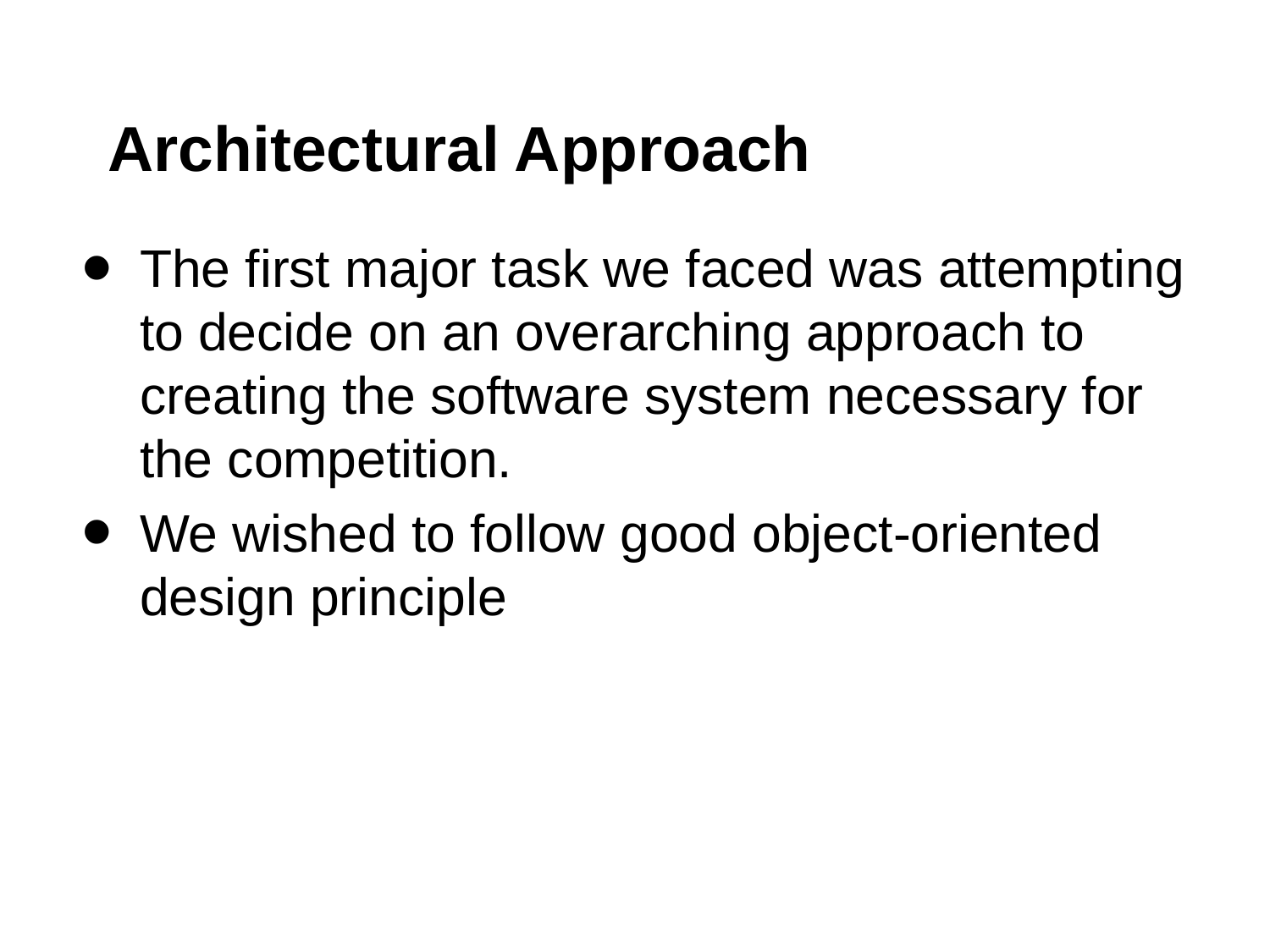

# Architectural Approach
The first major task we faced was attempting to decide on an overarching approach to creating the software system necessary for the competition.
We wished to follow good object-oriented design principle